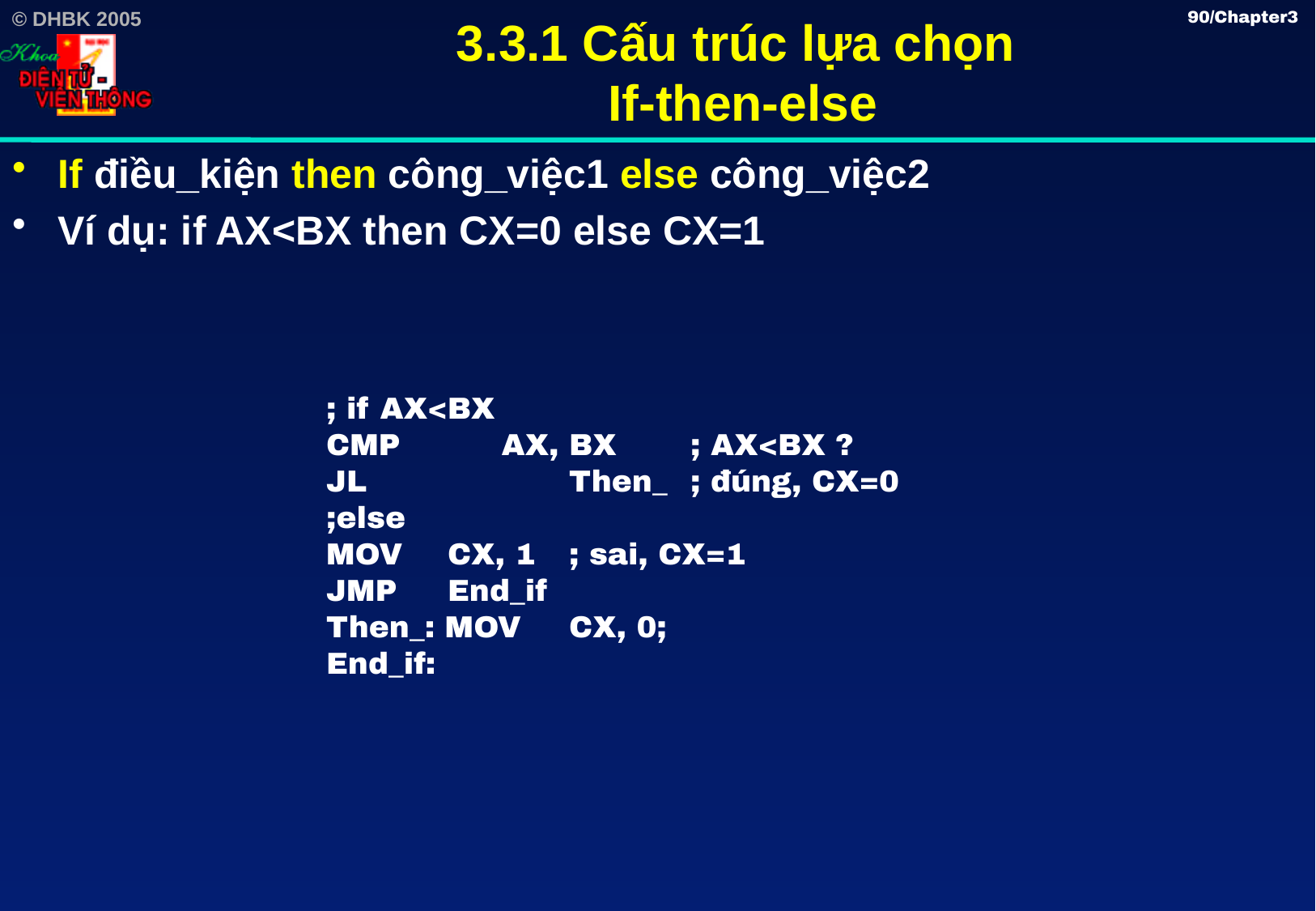

# 3.3.1 Cấu trúc lựa chọn If-then-else
90/Chapter3
If điều_kiện then công_việc1 else công_việc2
Ví dụ: if AX<BX then CX=0 else CX=1

; if AX<BX
CMP          AX, BX  	; AX<BX ?
JL		Then_	; đúng, CX=0
;else
MOV	CX, 1	; sai, CX=1
JMP	End_if
Then_: MOV	CX, 0;
End_if: